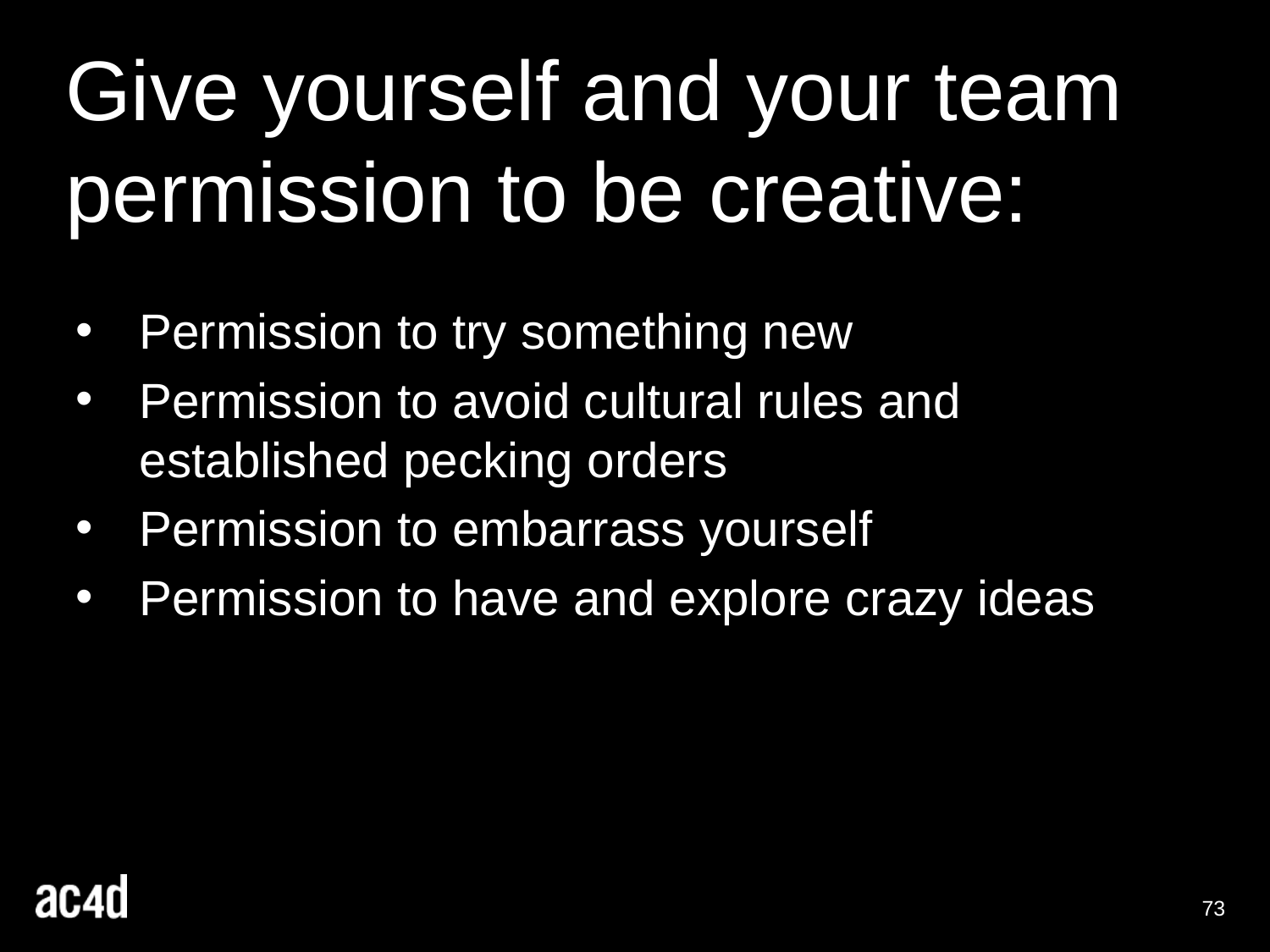

Give yourself and your team permission to be creative:
Permission to try something new
Permission to avoid cultural rules and      established pecking orders
Permission to embarrass yourself
Permission to have and explore crazy ideas

73